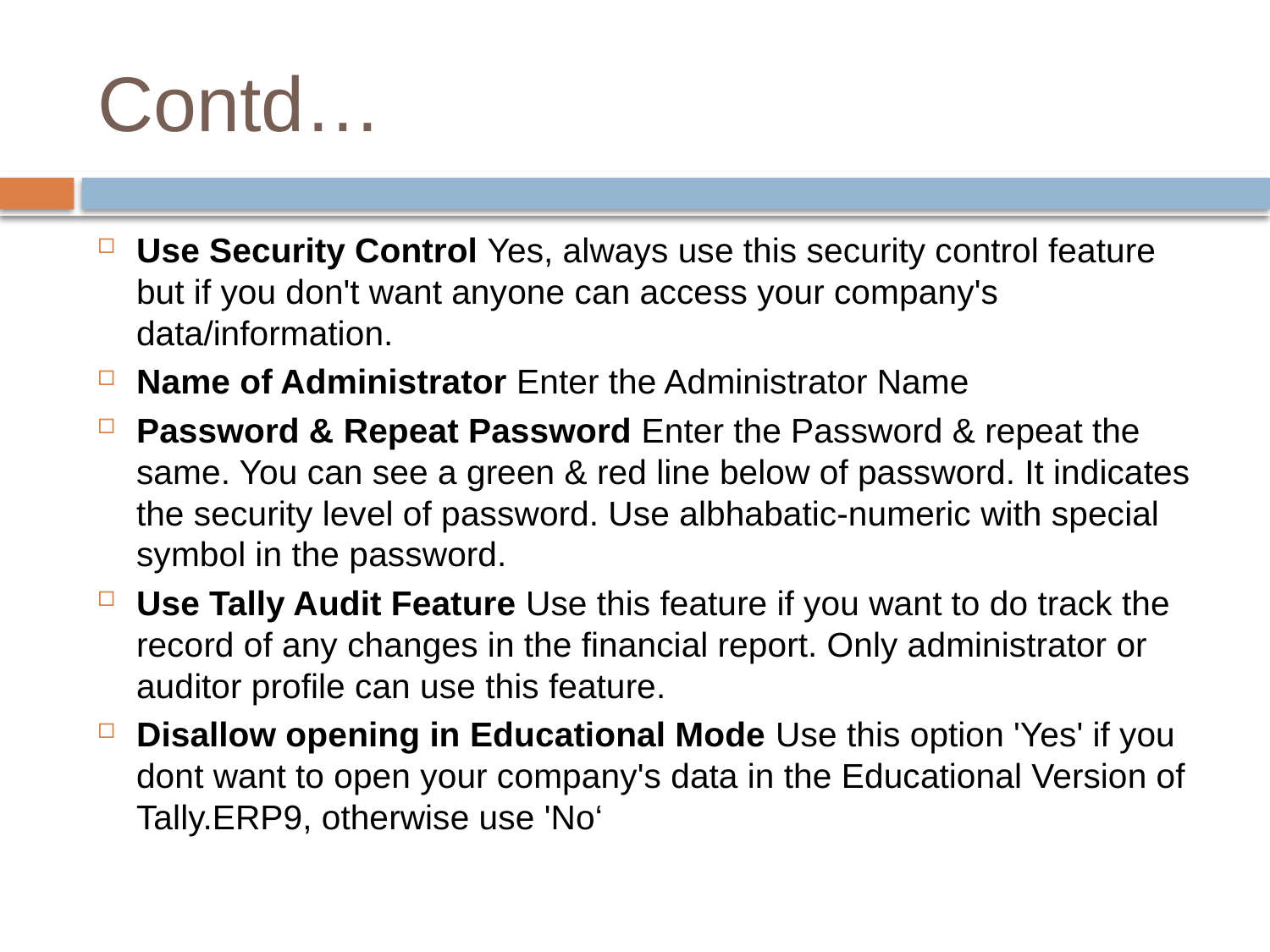

# Contd…
Use Security Control Yes, always use this security control feature but if you don't want anyone can access your company's data/information.
Name of Administrator Enter the Administrator Name
Password & Repeat Password Enter the Password & repeat the same. You can see a green & red line below of password. It indicates the security level of password. Use albhabatic-numeric with special symbol in the password.
Use Tally Audit Feature Use this feature if you want to do track the record of any changes in the financial report. Only administrator or auditor profile can use this feature.
Disallow opening in Educational Mode Use this option 'Yes' if you dont want to open your company's data in the Educational Version of Tally.ERP9, otherwise use 'No‘